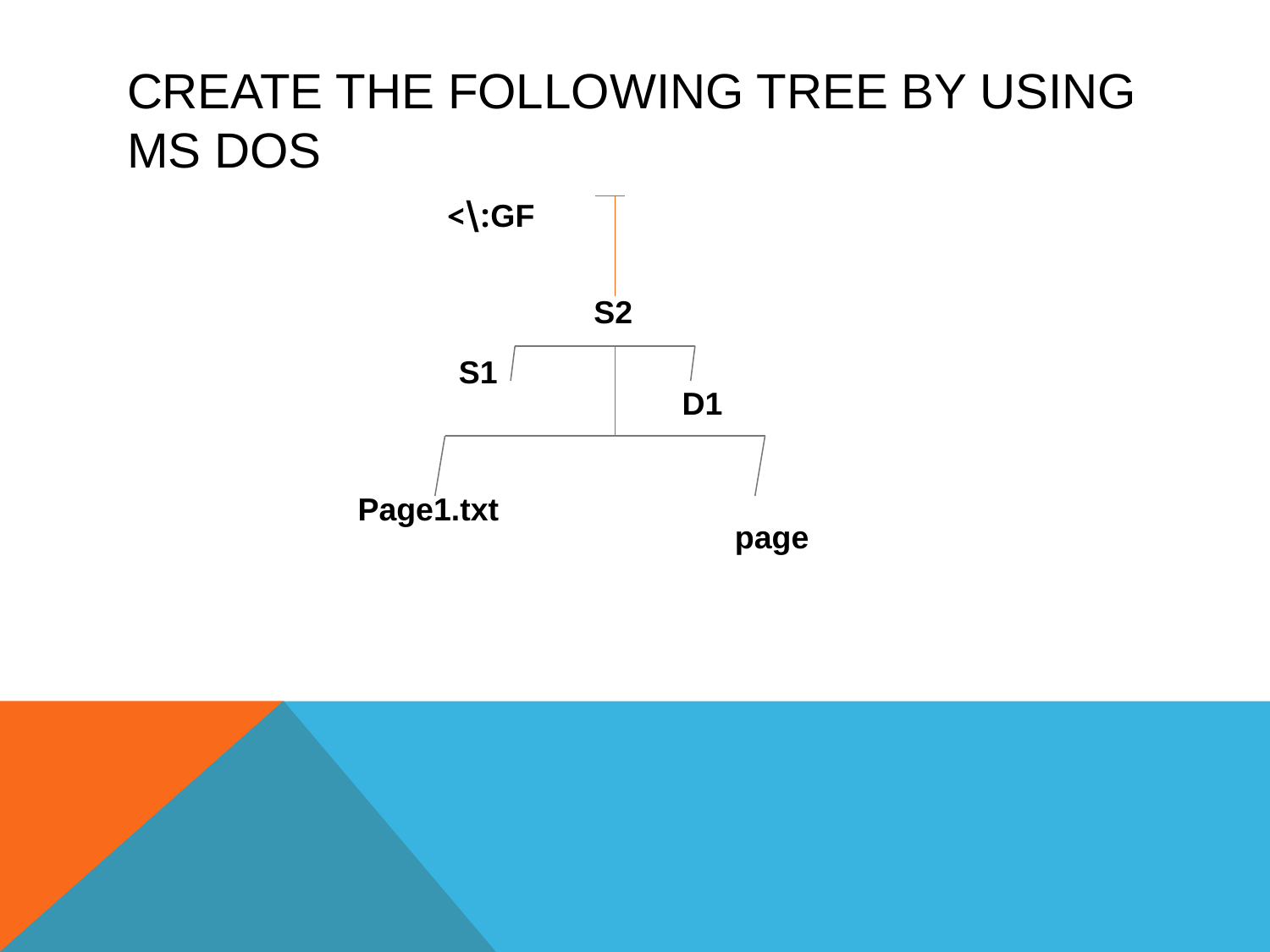

# Create the following tree by using MS dos
  GF:\>
S2
S1
D1
Page1.txt
page